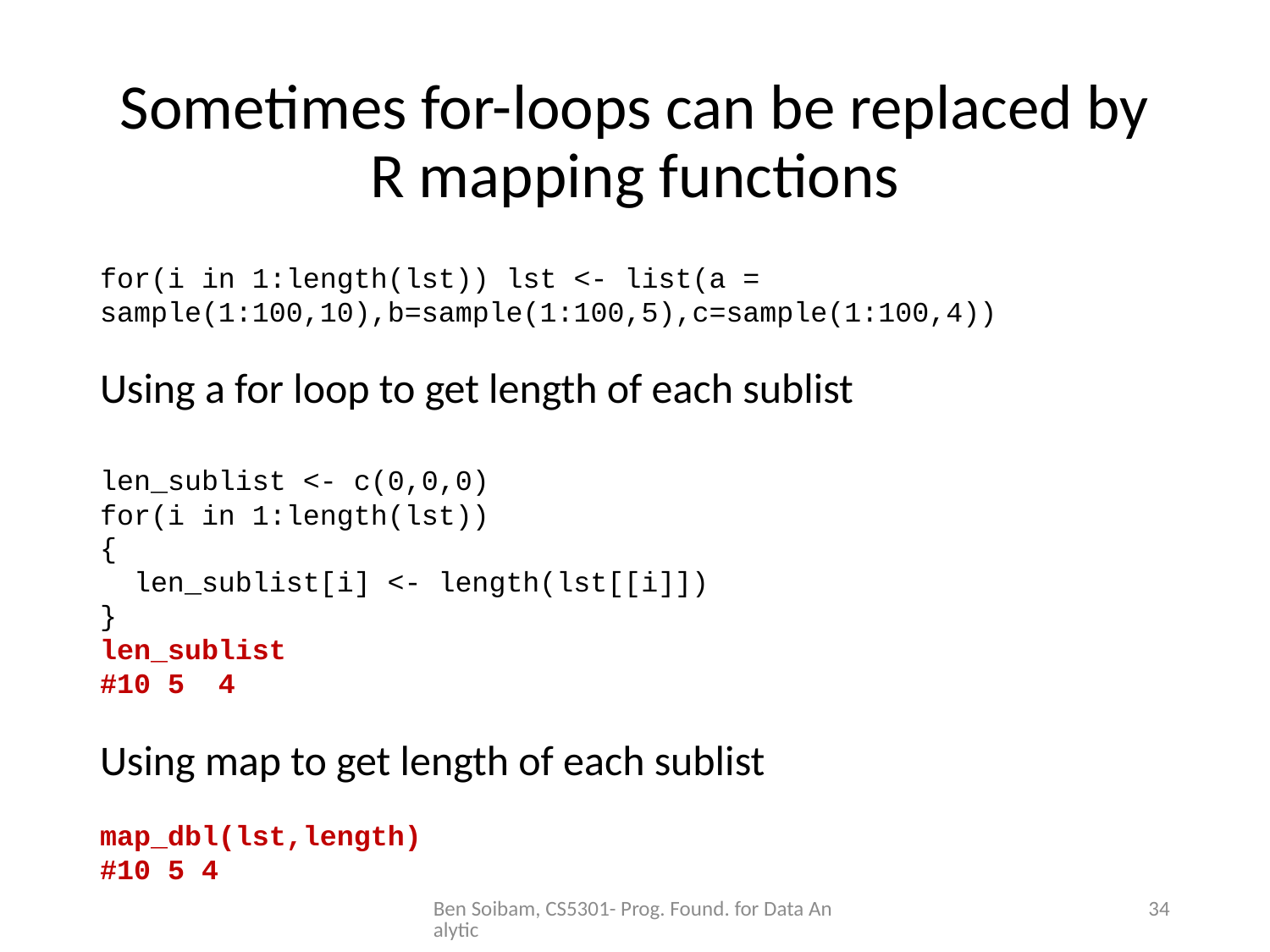

# Sometimes for-loops can be replaced by R mapping functions
for(i in 1:length(lst)) lst <- list(a = sample(1:100,10),b=sample(1:100,5),c=sample(1:100,4))

Using a for loop to get length of each sublist

len_sublist <- c(0,0,0)
for(i in 1:length(lst))
{
  len_sublist[i] <- length(lst[[i]])
}
len_sublist
#10 5  4

Using map to get length of each sublist

map_dbl(lst,length)
#10 5 4
Ben Soibam, CS5301- Prog. Found. for Data Analytic
34